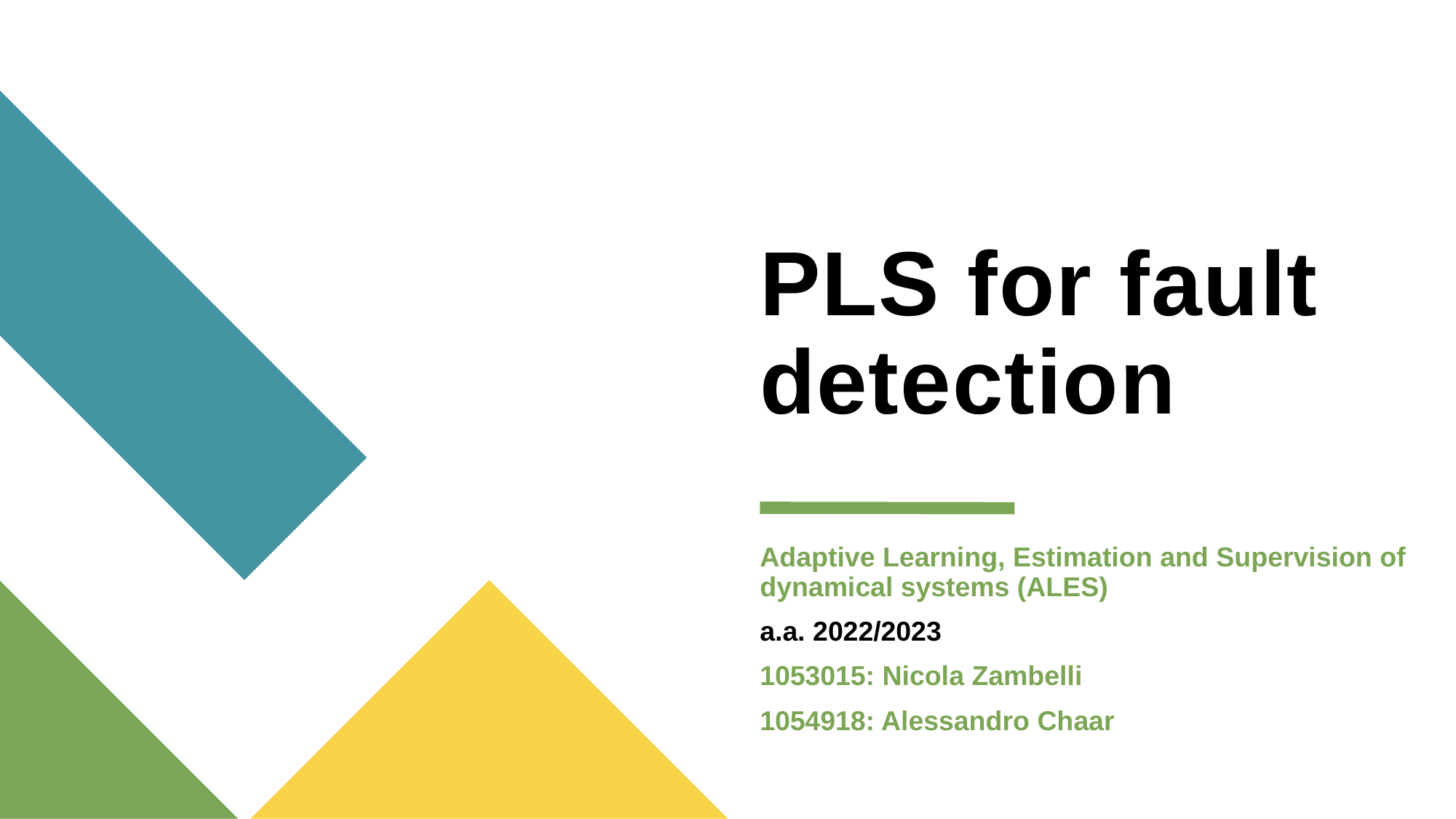

# PLS for fault detection
Adaptive Learning, Estimation and Supervision of dynamical systems (ALES)
a.a. 2022/2023
1053015: Nicola Zambelli
1054918: Alessandro Chaar